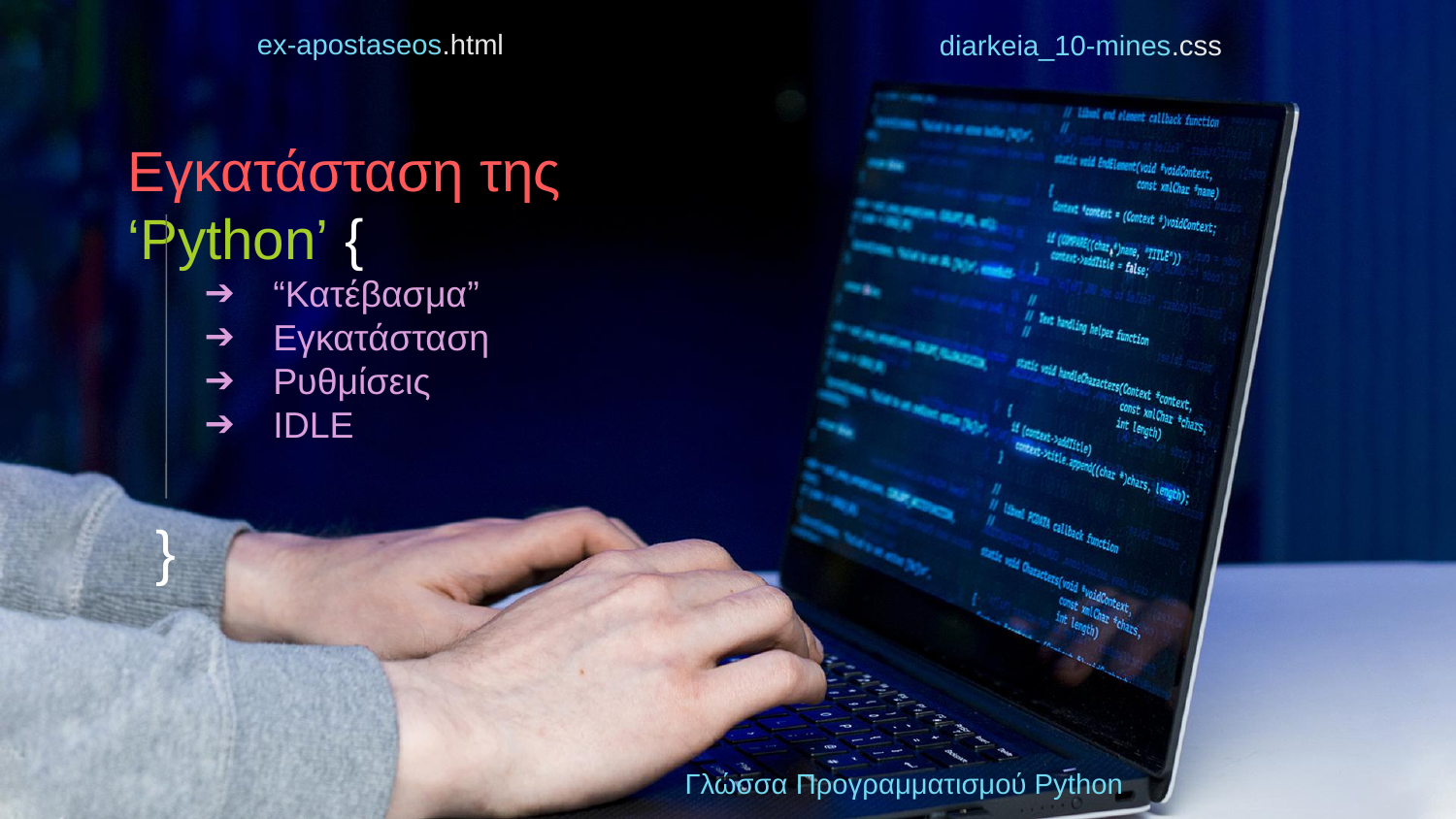

ex-apostaseos.html
diarkeia_10-mines.css
# Εγκατάσταση της ‘Python’ {
“Κατέβασμα”
Εγκατάσταση
Ρυθμίσεις
IDLE

}
Γλώσσα Προγραμματισμού Python